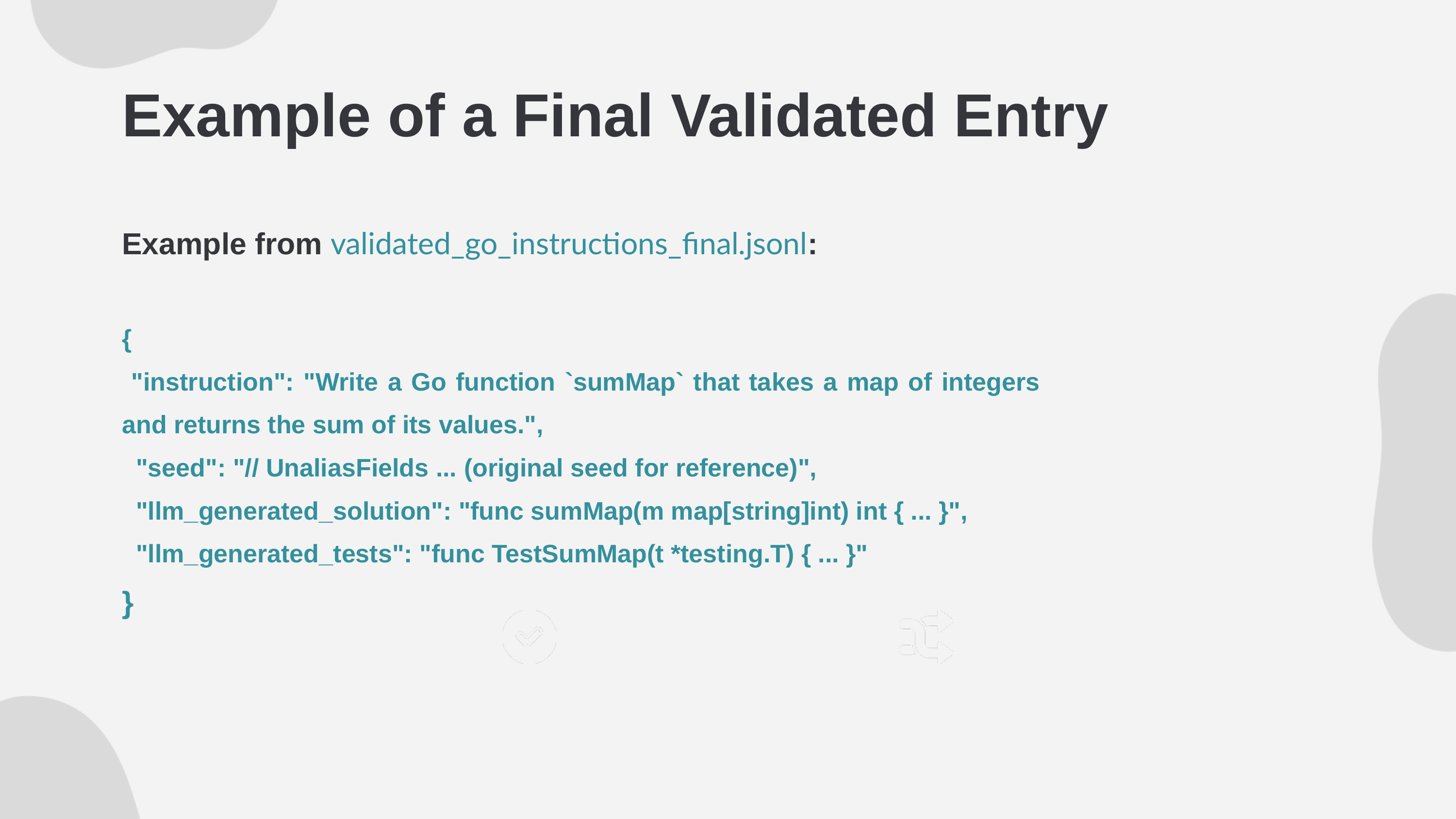

Example of a Final Validated Entry
Example from validated_go_instructions_final.jsonl:

{
 "instruction": "Write a Go function `sumMap` that takes a map of integers and returns the sum of its values.",
  "seed": "// UnaliasFields ... (original seed for reference)",
  "llm_generated_solution": "func sumMap(m map[string]int) int { ... }",
  "llm_generated_tests": "func TestSumMap(t *testing.T) { ... }"
}